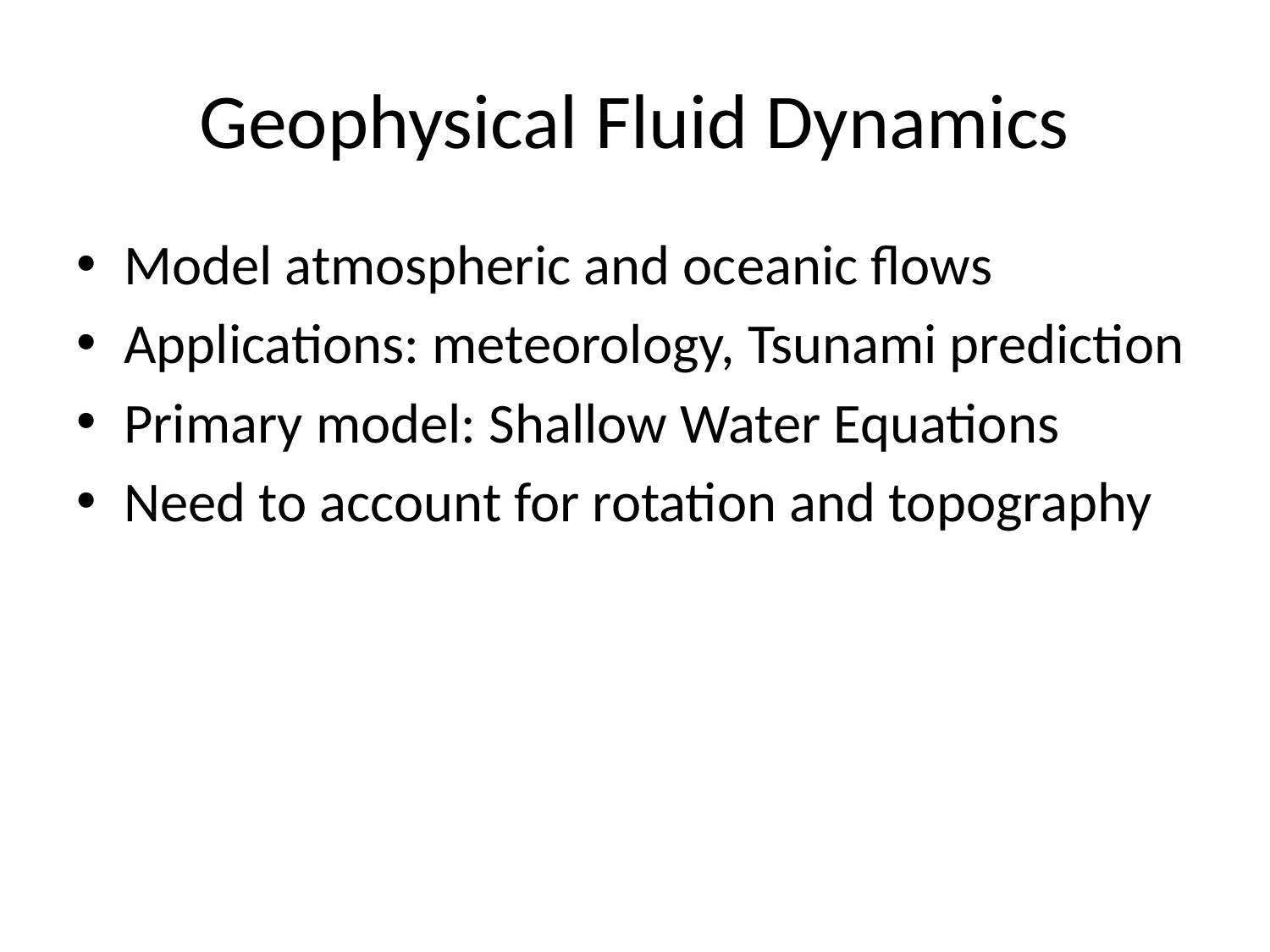

# Geophysical Fluid Dynamics
Model atmospheric and oceanic flows
Applications: meteorology, Tsunami prediction
Primary model: Shallow Water Equations
Need to account for rotation and topography